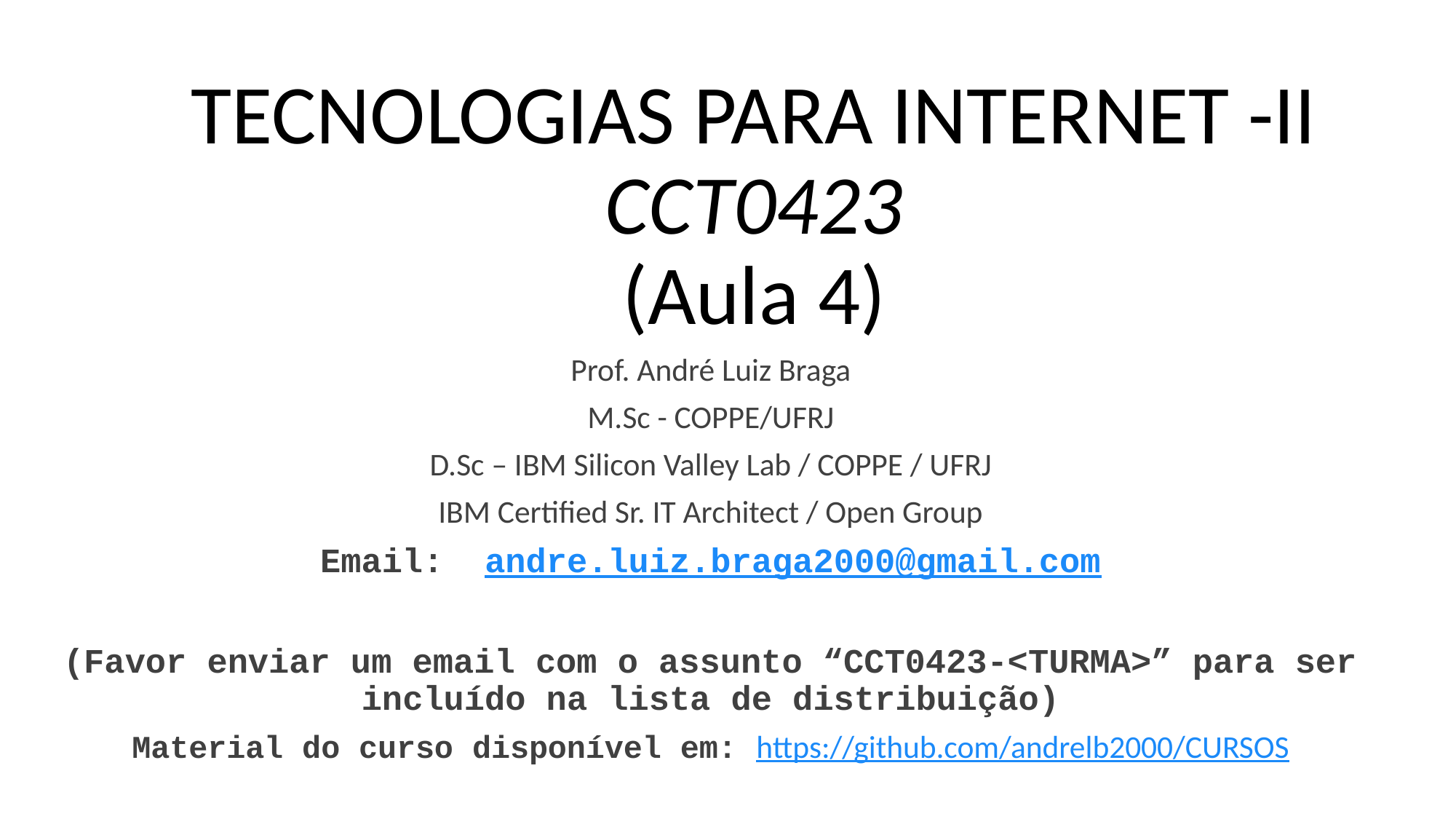

# TECNOLOGIAS PARA INTERNET -II CCT0423 (Aula 4)
Prof. André Luiz Braga
M.Sc - COPPE/UFRJ
D.Sc – IBM Silicon Valley Lab / COPPE / UFRJ
IBM Certified Sr. IT Architect / Open Group
Email:  andre.luiz.braga2000@gmail.com

(Favor enviar um email com o assunto “CCT0423-<TURMA>” para ser incluído na lista de distribuição)
Material do curso disponível em: https://github.com/andrelb2000/CURSOS